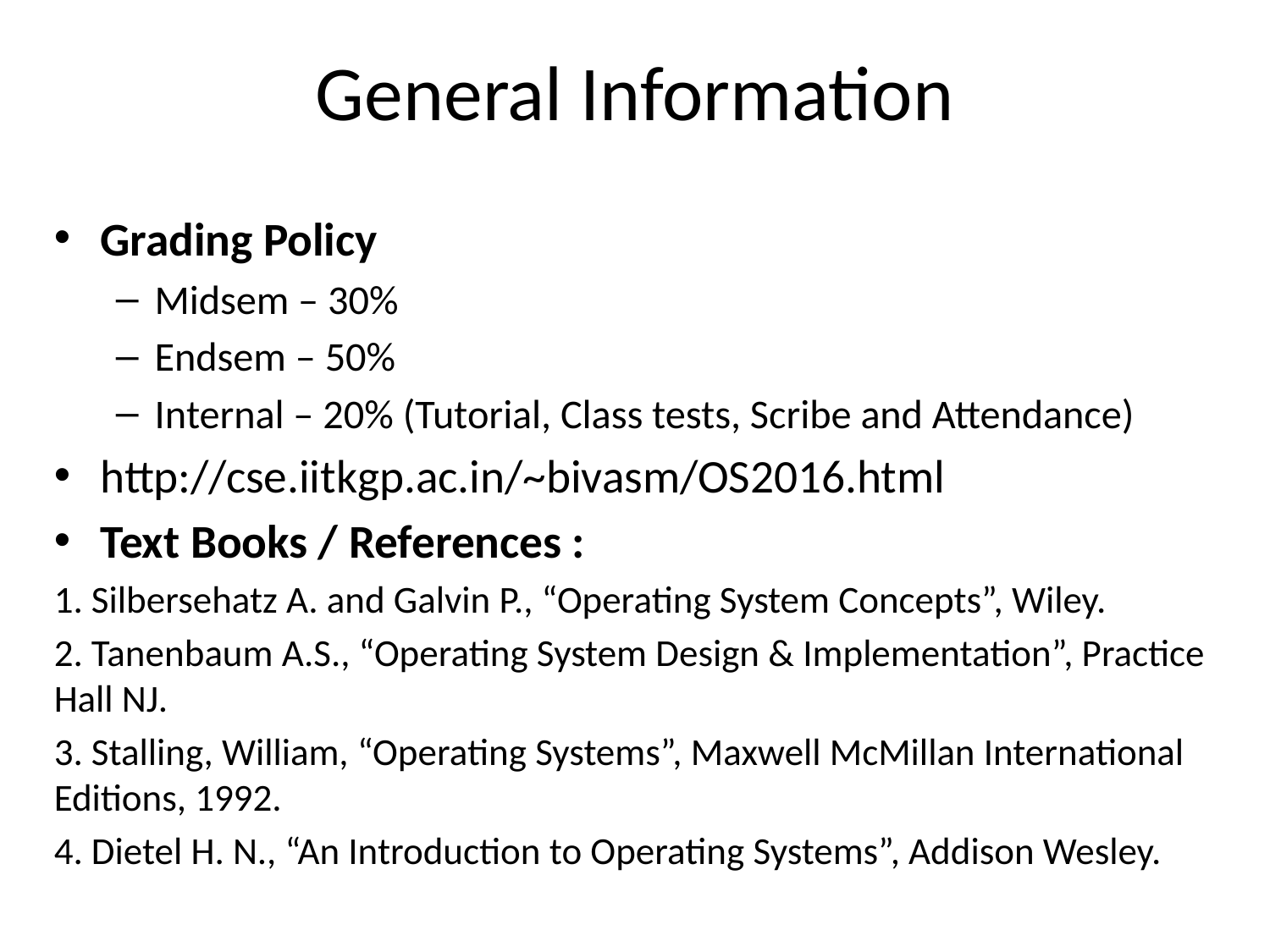

# General Information
Grading Policy
Midsem – 30%
Endsem – 50%
Internal – 20% (Tutorial, Class tests, Scribe and Attendance)
http://cse.iitkgp.ac.in/~bivasm/OS2016.html
Text Books / References :
1. Silbersehatz A. and Galvin P., “Operating System Concepts”, Wiley.
2. Tanenbaum A.S., “Operating System Design & Implementation”, Practice Hall NJ.
3. Stalling, William, “Operating Systems”, Maxwell McMillan International Editions, 1992.
4. Dietel H. N., “An Introduction to Operating Systems”, Addison Wesley.